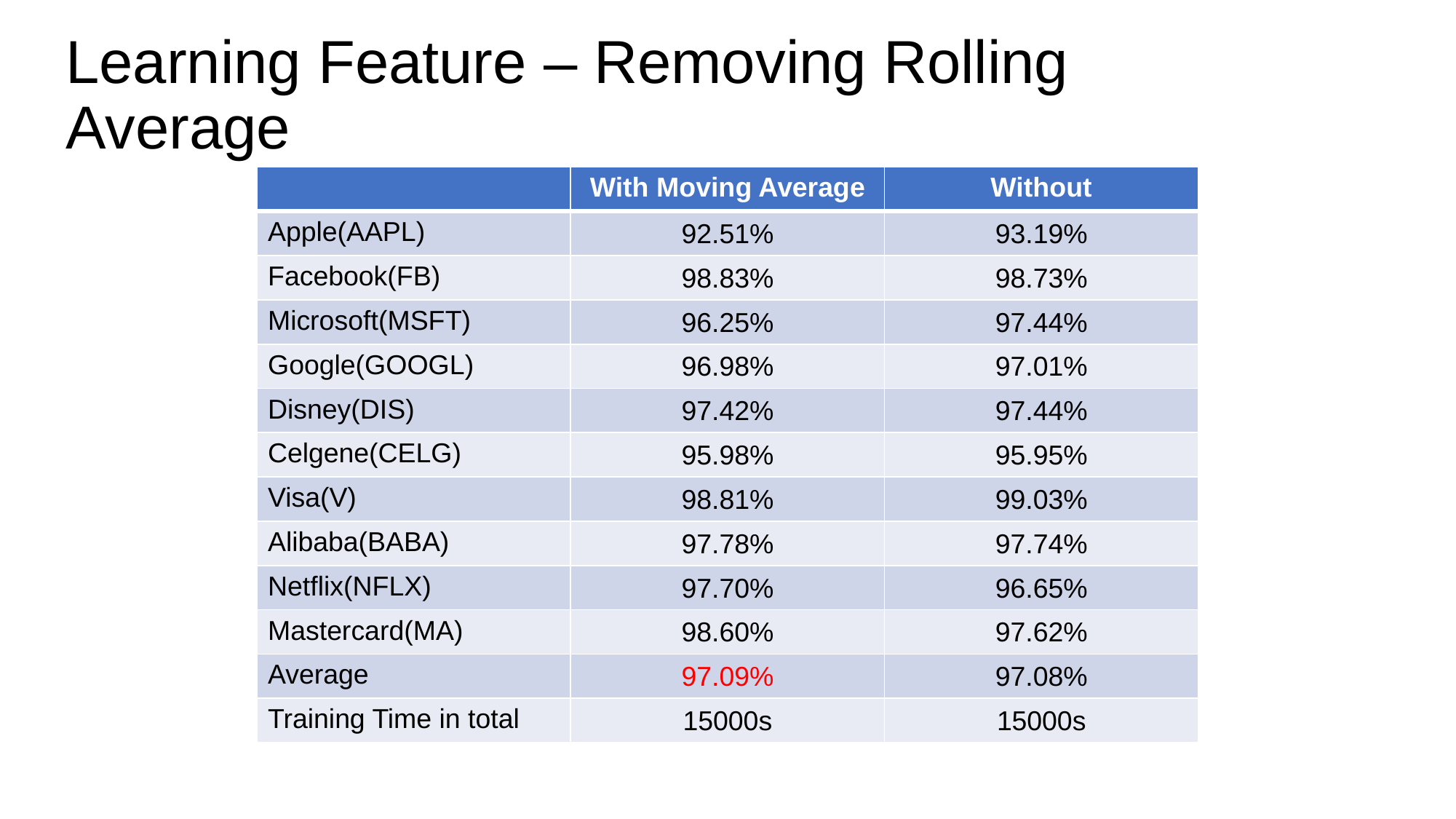

# Learning Feature – Removing Rolling Average
|  | With Moving Average | Without |
| --- | --- | --- |
| Apple(AAPL) | 92.51% | 93.19% |
| Facebook(FB) | 98.83% | 98.73% |
| Microsoft(MSFT) | 96.25% | 97.44% |
| Google(GOOGL) | 96.98% | 97.01% |
| Disney(DIS) | 97.42% | 97.44% |
| Celgene(CELG) | 95.98% | 95.95% |
| Visa(V) | 98.81% | 99.03% |
| Alibaba(BABA) | 97.78% | 97.74% |
| Netflix(NFLX) | 97.70% | 96.65% |
| Mastercard(MA) | 98.60% | 97.62% |
| Average | 97.09% | 97.08% |
| Training Time in total | 15000s | 15000s |